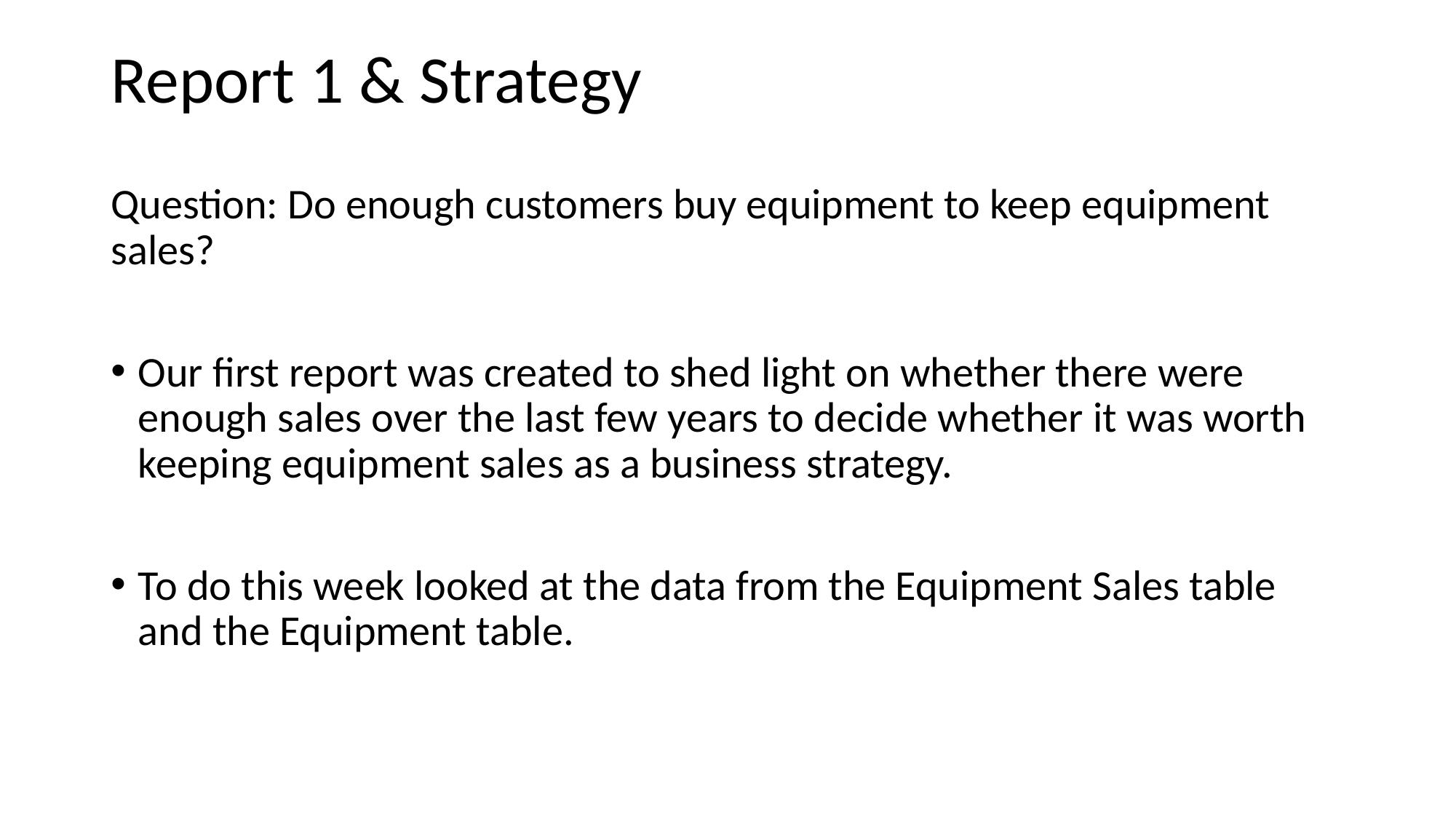

# Report 1 & Strategy
Question: Do enough customers buy equipment to keep equipment sales?

Our first report was created to shed light on whether there were enough sales over the last few years to decide whether it was worth keeping equipment sales as a business strategy.

To do this week looked at the data from the Equipment Sales table and the Equipment table.